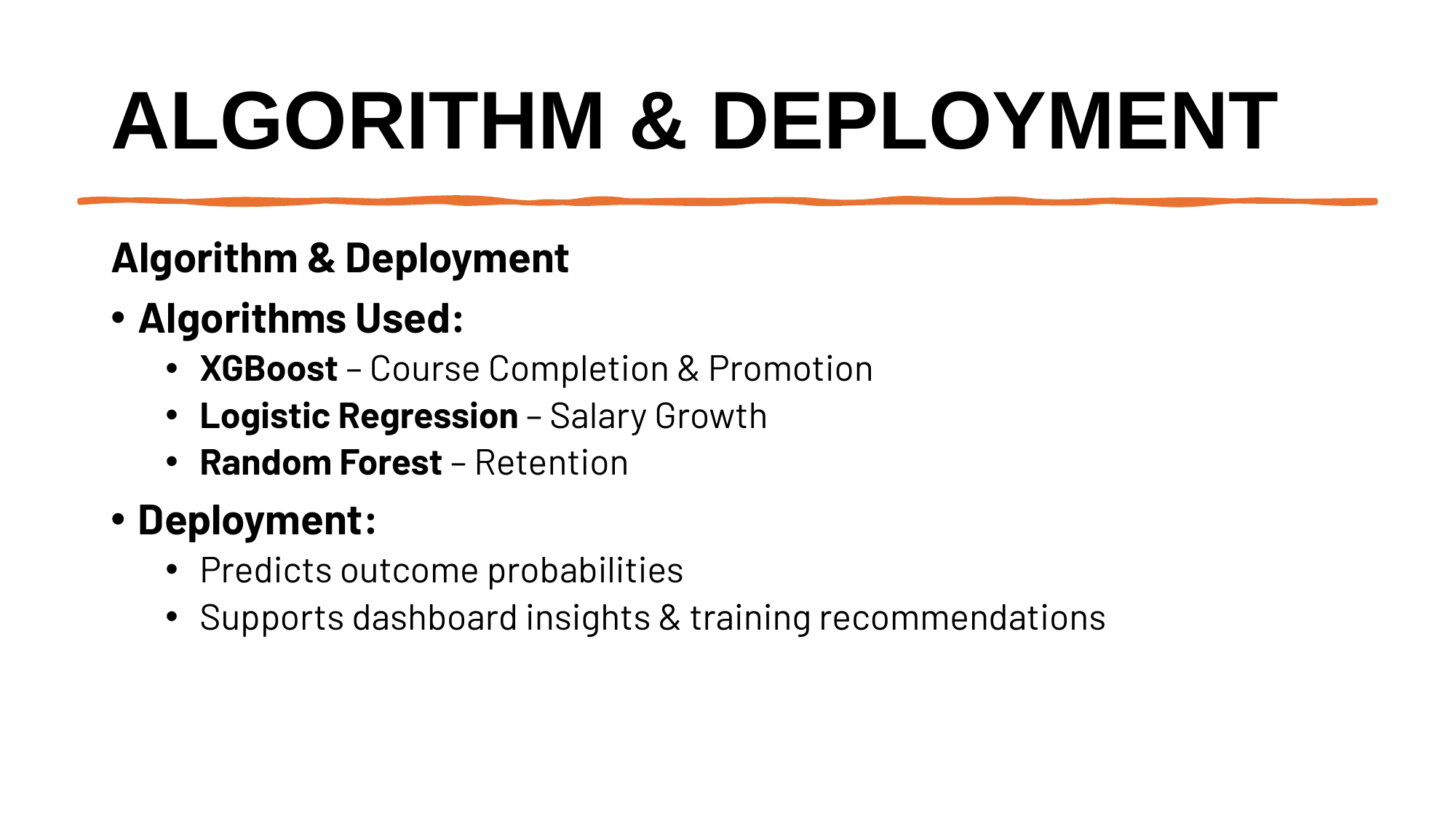

# Algorithm & Deployment

Algorithm & Deployment
Algorithms Used:
XGBoost – Course Completion & Promotion
Logistic Regression – Salary Growth
Random Forest – Retention
Deployment:
Predicts outcome probabilities
Supports dashboard insights & training recommendations